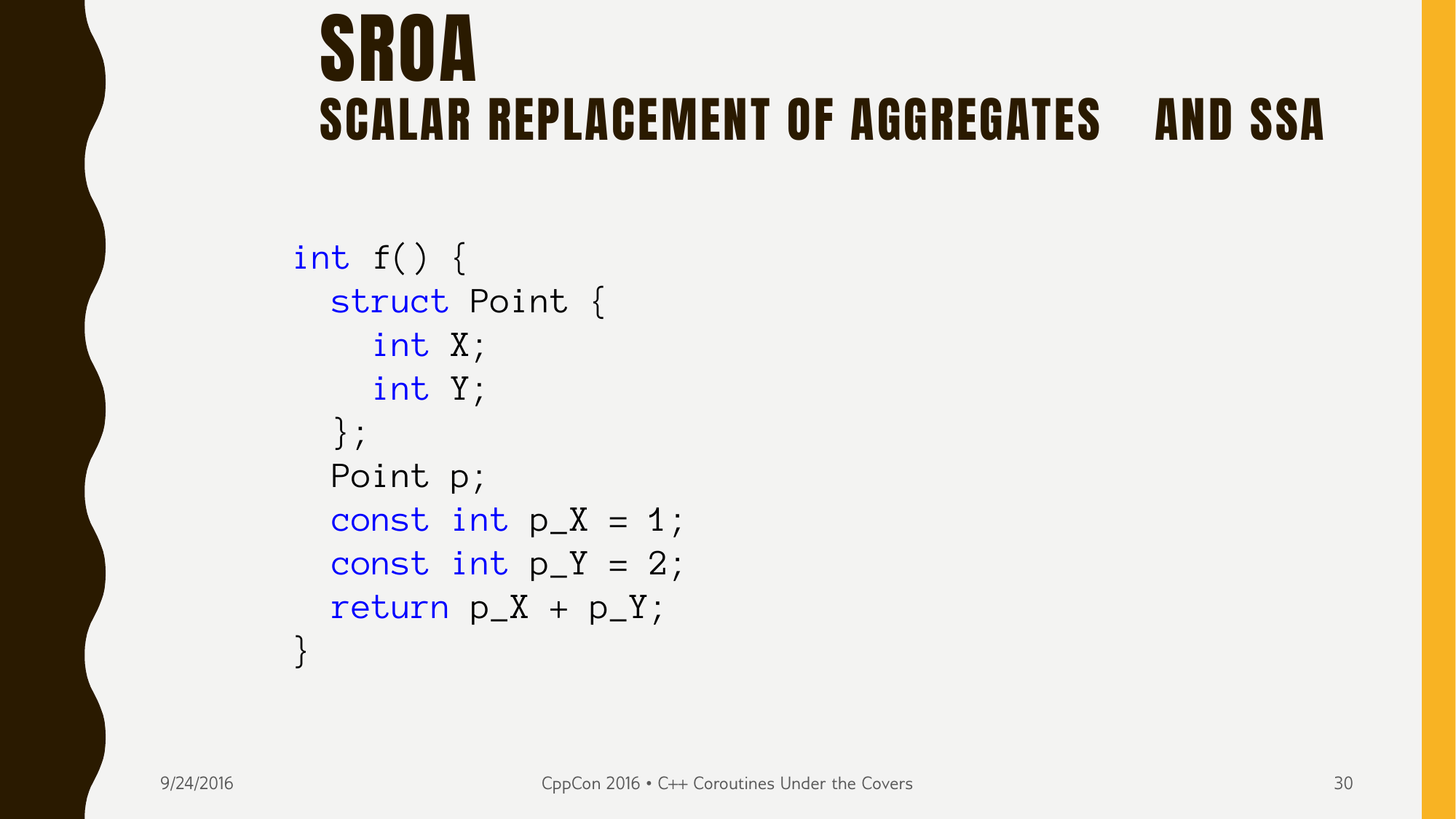

# SROA Scalar Replacement of Aggregates
and Ssa
int f() {
  struct Point {
    int X;
    int Y;
  };
  Point p;
  const int p_X = 1;
  const int p_Y = 2;
  return p_X + p_Y;
}
9/24/2016
CppCon 2016 • C++ Coroutines Under the Covers
30